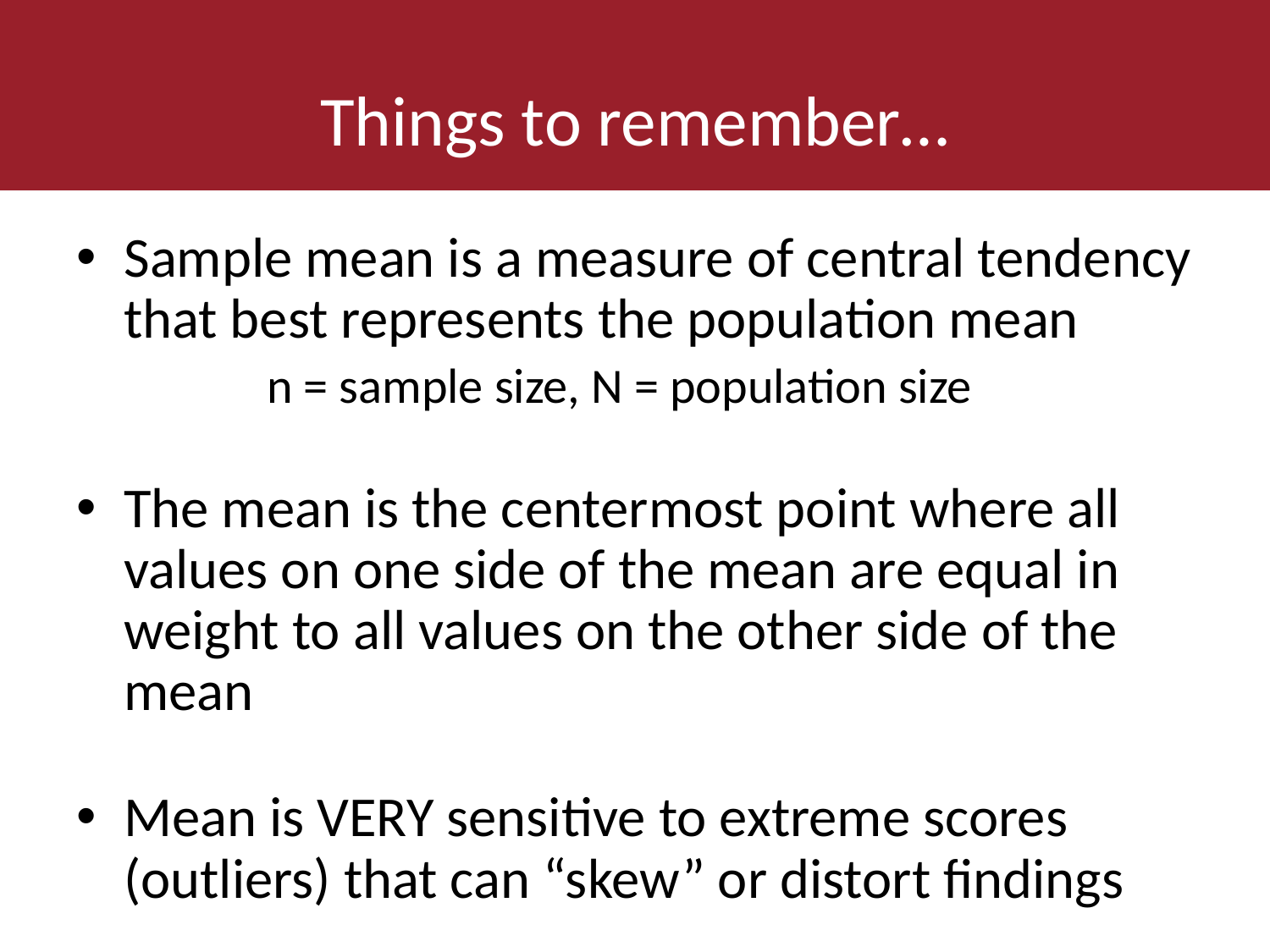

# Things to remember…
Sample mean is a measure of central tendency that best represents the population mean
	n = sample size, N = population size

The mean is the centermost point where all values on one side of the mean are equal in weight to all values on the other side of the mean

Mean is VERY sensitive to extreme scores (outliers) that can “skew” or distort findings